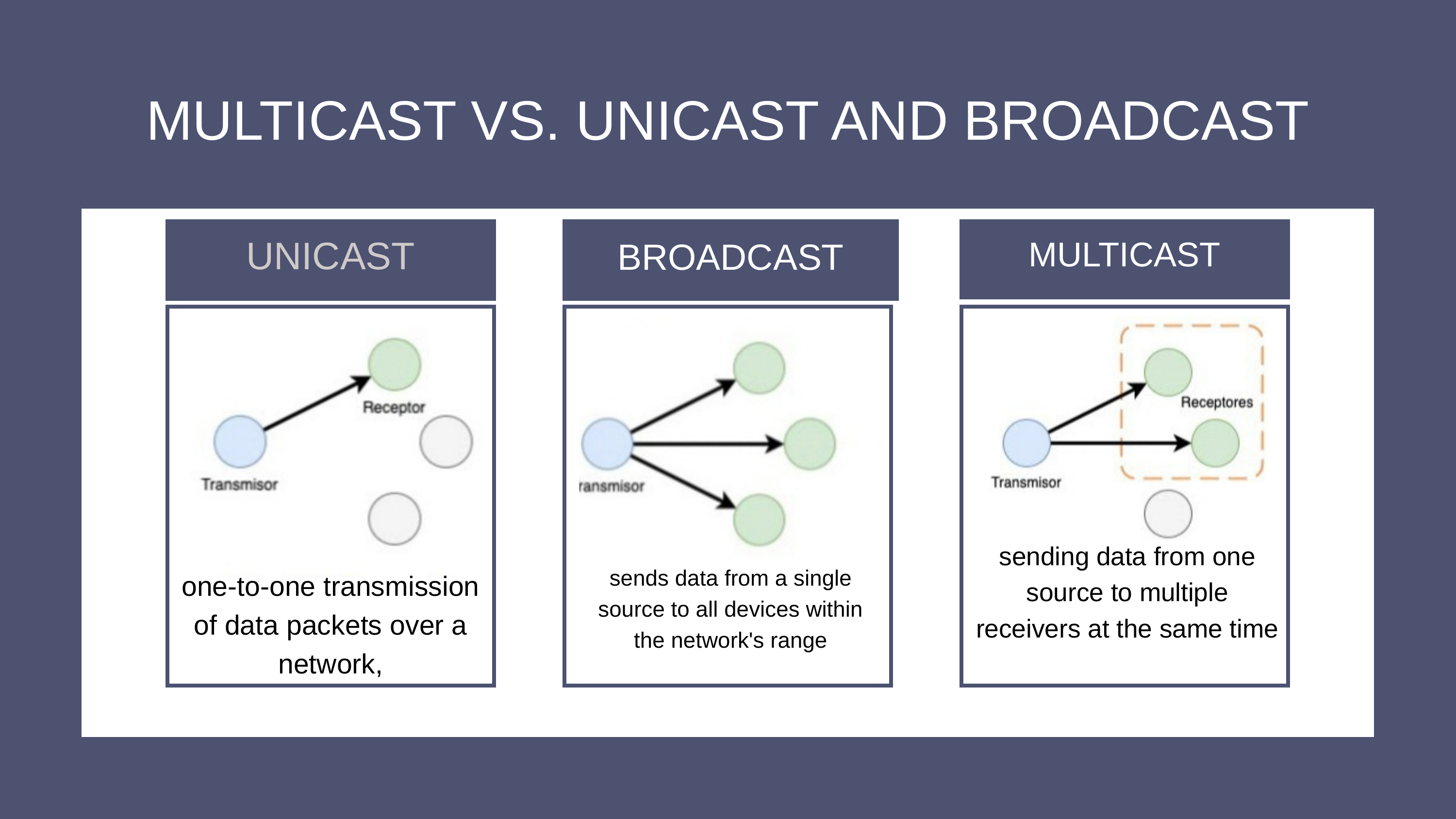

MULTICAST VS. UNICAST AND BROADCAST

UNICAST

BROADCAST

MULTICAST

sending data from one source to multiple receivers at the same time
sends data from a single source to all devices within the network's range
one-to-one transmission of data packets over a network,